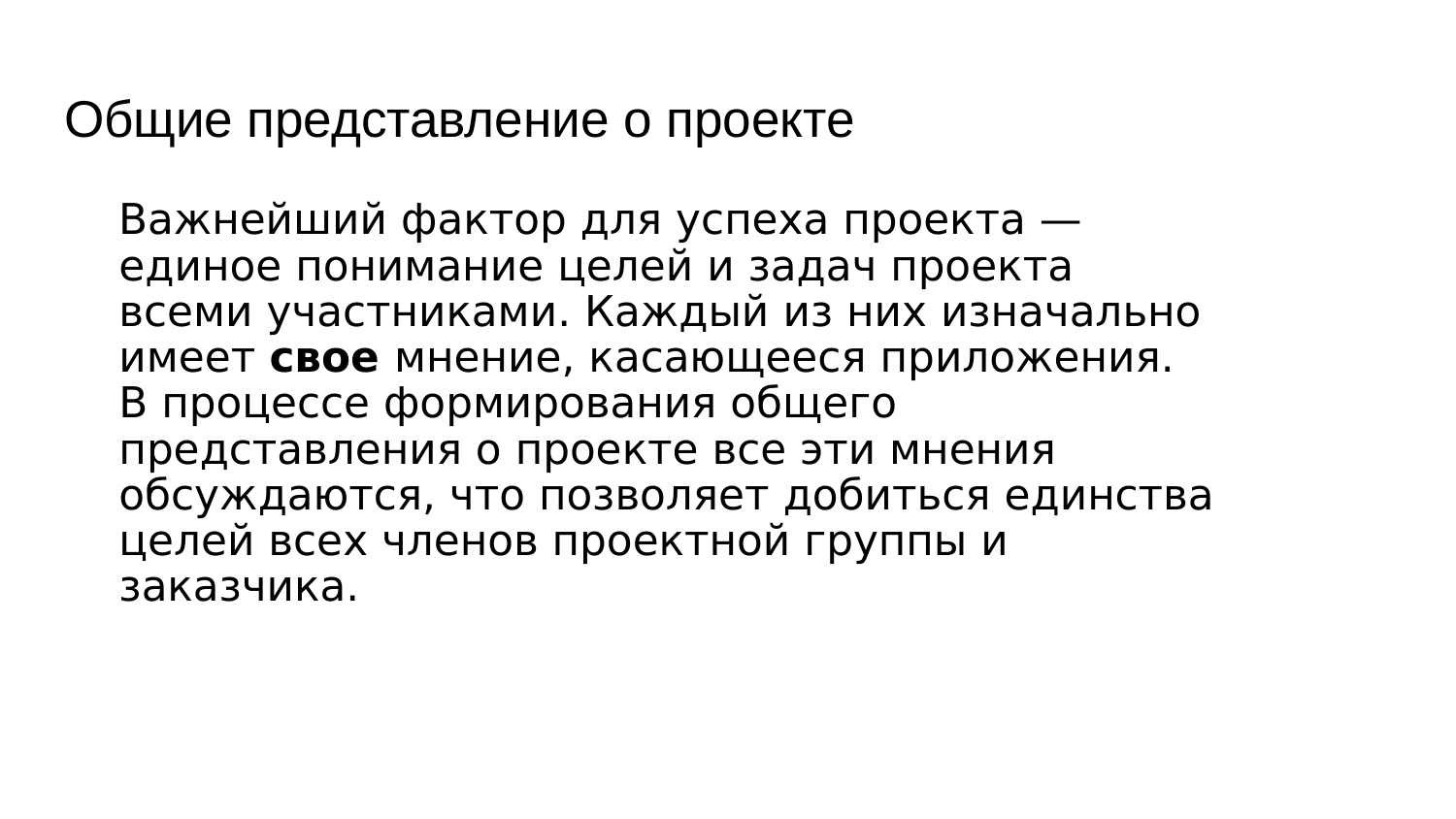

# Общие представление о проекте
    Важнейший фактор для успеха проекта — единое понимание целей и задач проекта всеми участниками. Каждый из них изначально имеет свое мнение, касающееся приложения. В процессе формирования общего представления о проекте все эти мнения обсуждаются, что позволяет добиться единства целей всех членов проектной группы и заказчика.